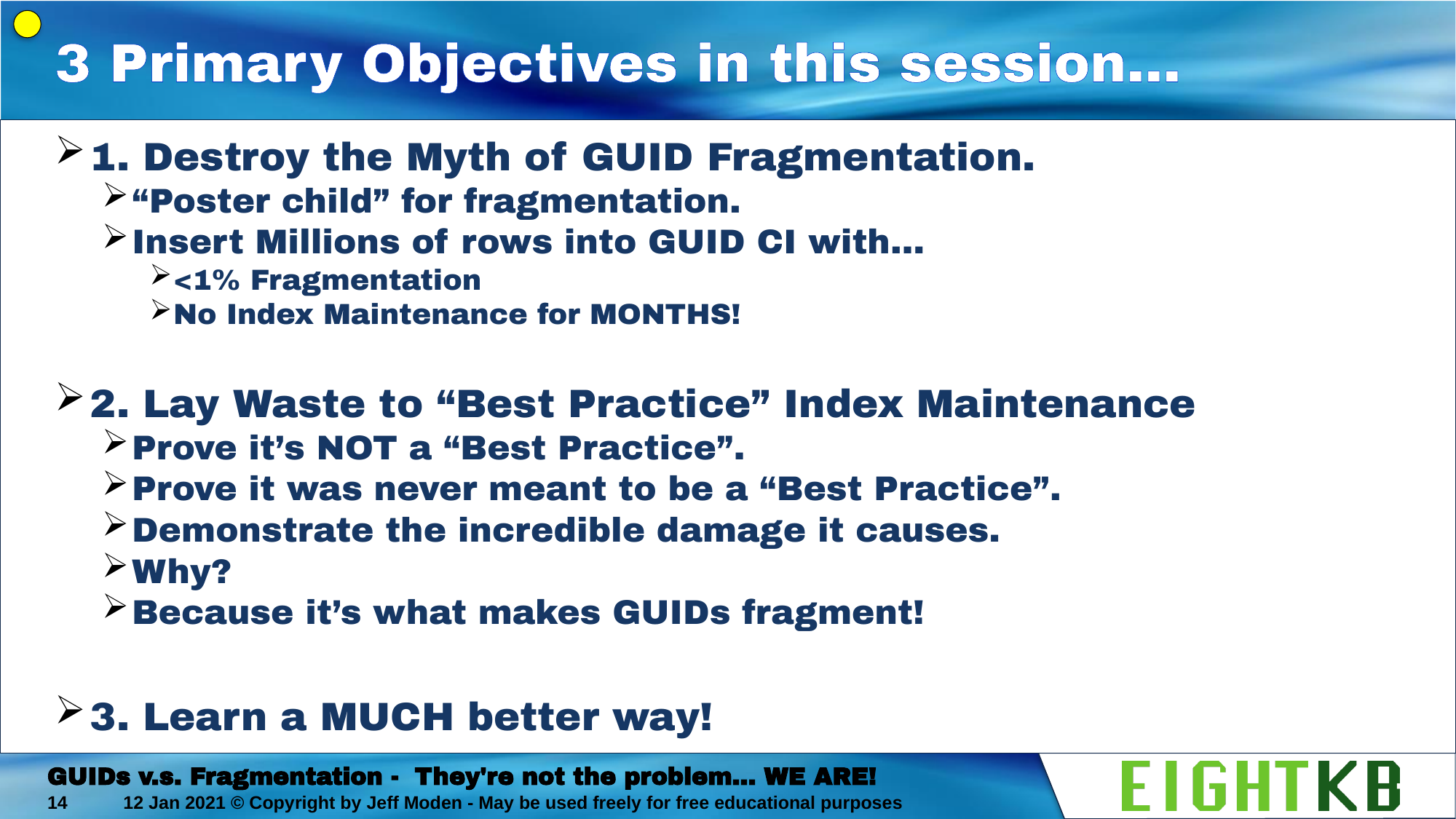

# 3 Primary Objectives in this session…
1. Destroy the Myth of GUID Fragmentation.
“Poster child” for fragmentation.
Insert Millions of rows into GUID CI with…
<1% Fragmentation
No Index Maintenance for MONTHS!

2. Lay Waste to “Best Practice” Index Maintenance
Prove it’s NOT a “Best Practice”.
Prove it was never meant to be a “Best Practice”.
Demonstrate the incredible damage it causes.
Why?
Because it’s what makes GUIDs fragment!

3. Learn a MUCH better way!

GUIDs v.s. Fragmentation -  They're not the problem... WE ARE!
14
12 Jan 2021 © Copyright by Jeff Moden - May be used freely for free educational purposes